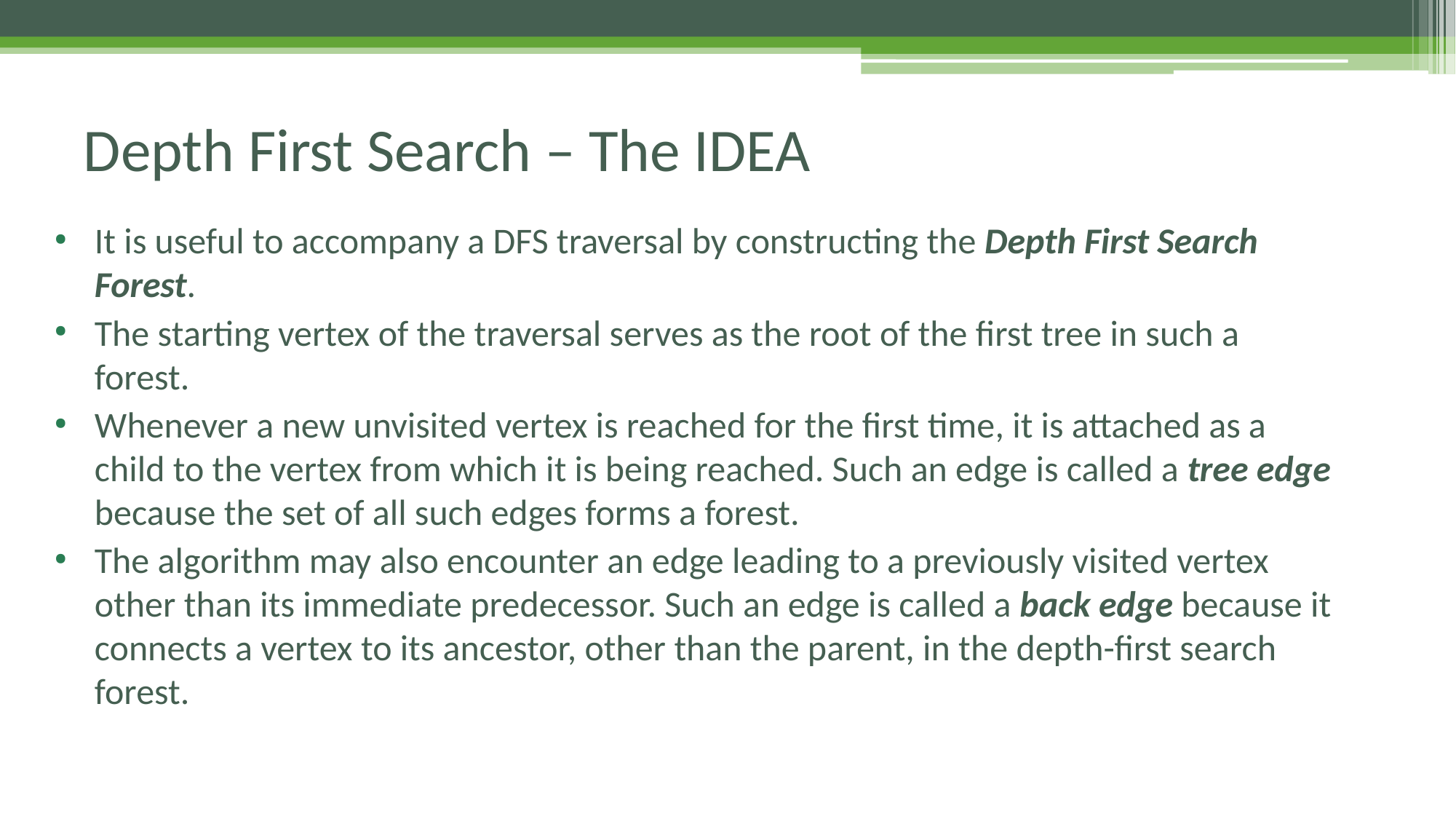

# Depth First Search – The IDEA
It is useful to accompany a DFS traversal by constructing the Depth First Search Forest.
The starting vertex of the traversal serves as the root of the first tree in such a forest.
Whenever a new unvisited vertex is reached for the first time, it is attached as a child to the vertex from which it is being reached. Such an edge is called a tree edge because the set of all such edges forms a forest.
The algorithm may also encounter an edge leading to a previously visited vertex other than its immediate predecessor. Such an edge is called a back edge because it connects a vertex to its ancestor, other than the parent, in the depth-first search forest.